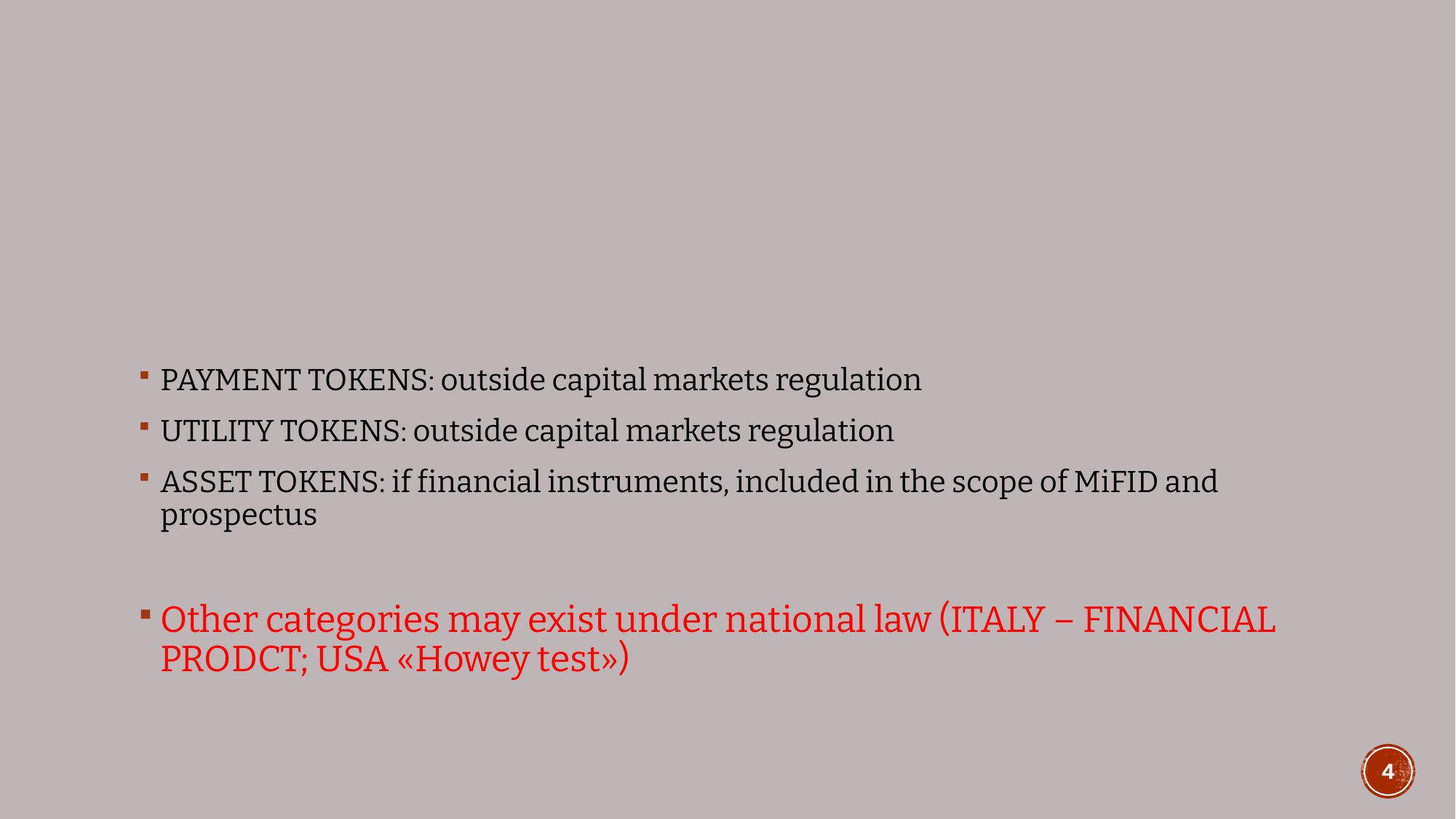

#

PAYMENT TOKENS: outside capital markets regulation
UTILITY TOKENS: outside capital markets regulation
ASSET TOKENS: if financial instruments, included in the scope of MiFID and prospectus

Other categories may exist under national law (ITALY – FINANCIAL PRODCT; USA «Howey test»)
4